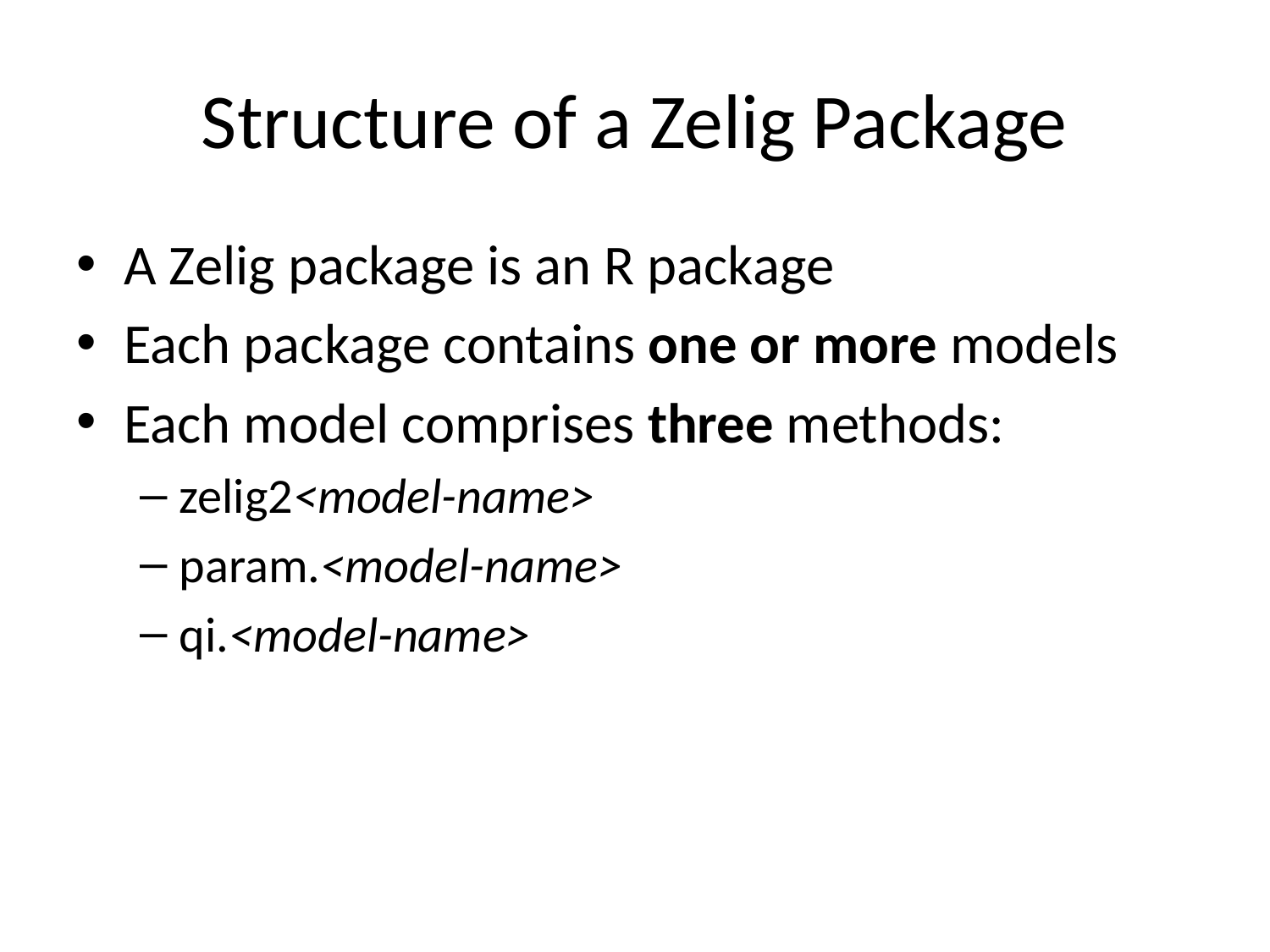

# Structure of a Zelig Package
A Zelig package is an R package
Each package contains one or more models
Each model comprises three methods:
zelig2<model-name>
param.<model-name>
qi.<model-name>